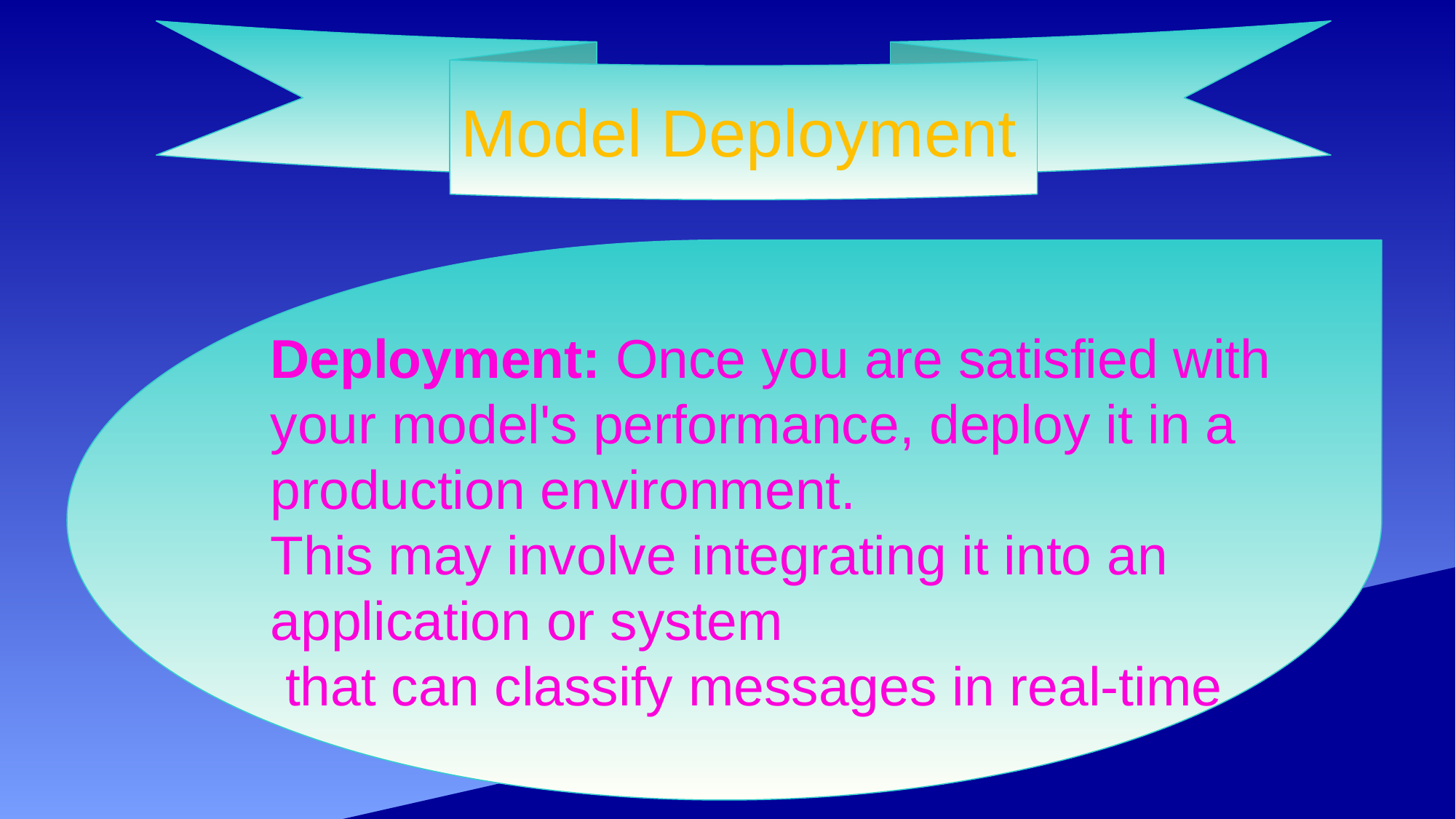

Model Deployment
Deployment: Once you are satisfied with
your model's performance, deploy it in a
production environment.
This may involve integrating it into an
application or system
 that can classify messages in real-time